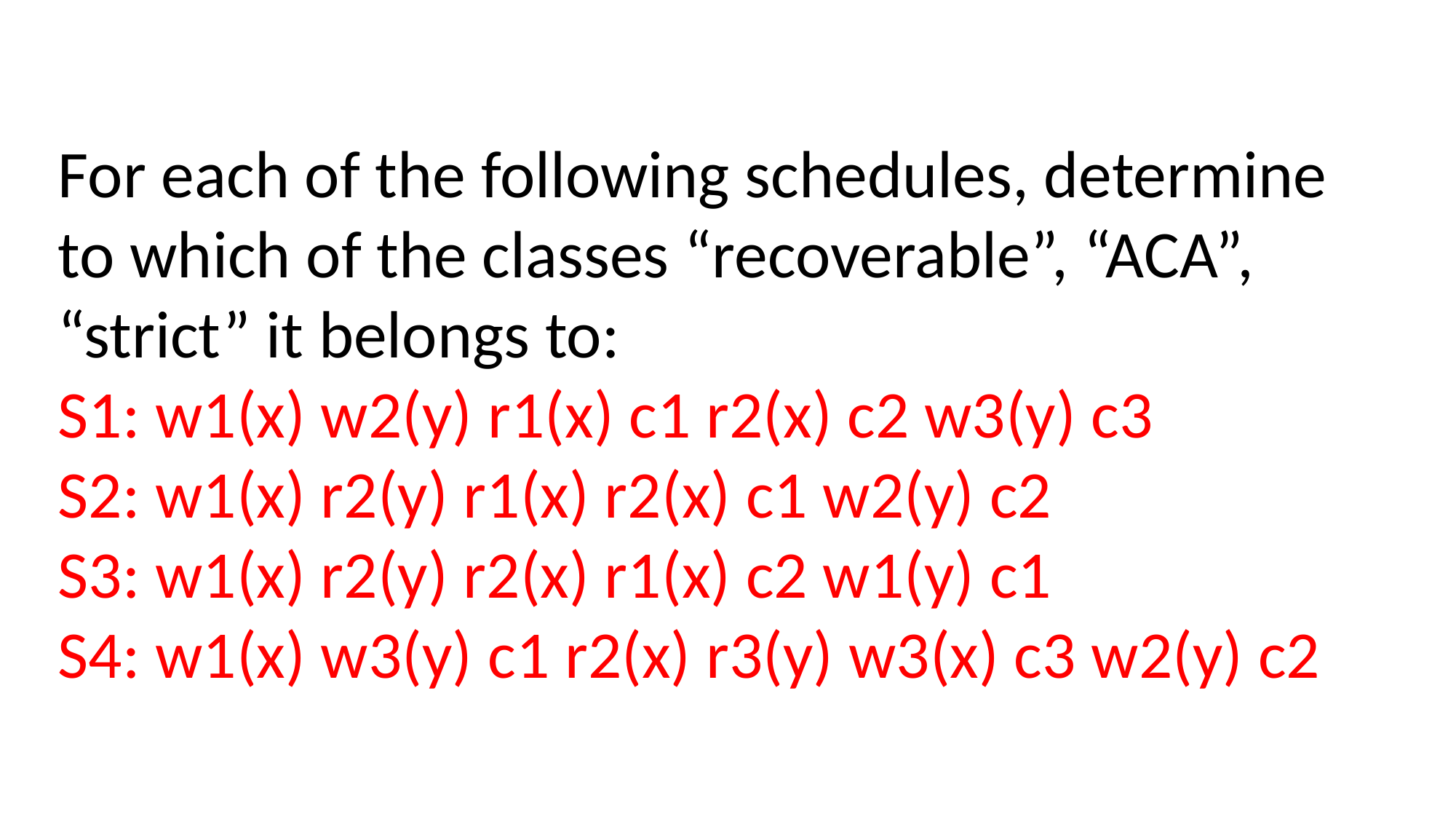

For each of the following schedules, determine to which of the classes “recoverable”, “ACA”, “strict” it belongs to:
S1: w1(x) w2(y) r1(x) c1 r2(x) c2 w3(y) c3
S2: w1(x) r2(y) r1(x) r2(x) c1 w2(y) c2
S3: w1(x) r2(y) r2(x) r1(x) c2 w1(y) c1
S4: w1(x) w3(y) c1 r2(x) r3(y) w3(x) c3 w2(y) c2